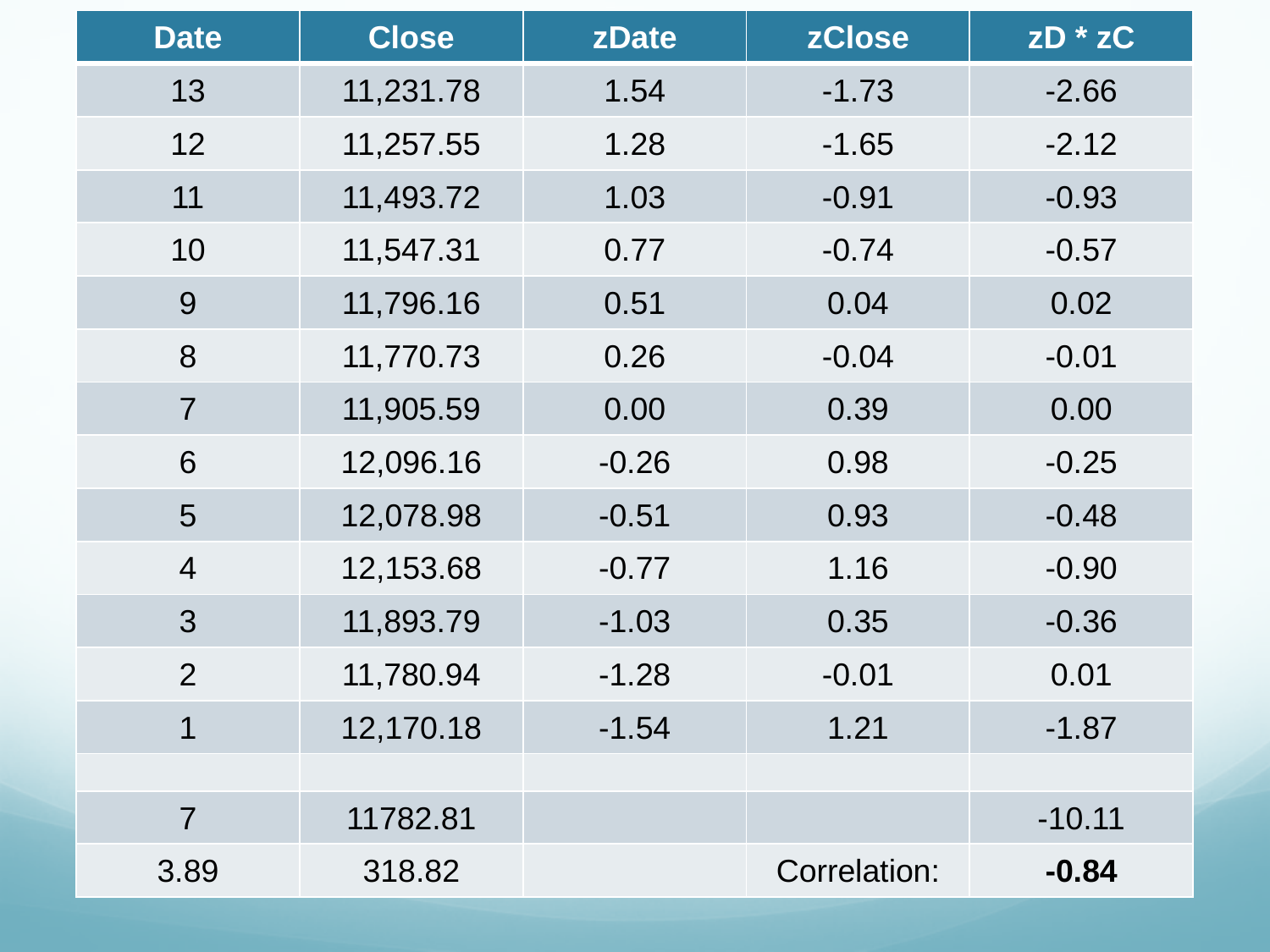

| Date | Close | zDate | zClose | zD \* zC |
| --- | --- | --- | --- | --- |
| 13 | 11,231.78 | 1.54 | -1.73 | -2.66 |
| 12 | 11,257.55 | 1.28 | -1.65 | -2.12 |
| 11 | 11,493.72 | 1.03 | -0.91 | -0.93 |
| 10 | 11,547.31 | 0.77 | -0.74 | -0.57 |
| 9 | 11,796.16 | 0.51 | 0.04 | 0.02 |
| 8 | 11,770.73 | 0.26 | -0.04 | -0.01 |
| 7 | 11,905.59 | 0.00 | 0.39 | 0.00 |
| 6 | 12,096.16 | -0.26 | 0.98 | -0.25 |
| 5 | 12,078.98 | -0.51 | 0.93 | -0.48 |
| 4 | 12,153.68 | -0.77 | 1.16 | -0.90 |
| 3 | 11,893.79 | -1.03 | 0.35 | -0.36 |
| 2 | 11,780.94 | -1.28 | -0.01 | 0.01 |
| 1 | 12,170.18 | -1.54 | 1.21 | -1.87 |
|  |  |  |  |  |
| 7 | 11782.81 |  |  | -10.11 |
| 3.89 | 318.82 |  | Correlation: | -0.84 |